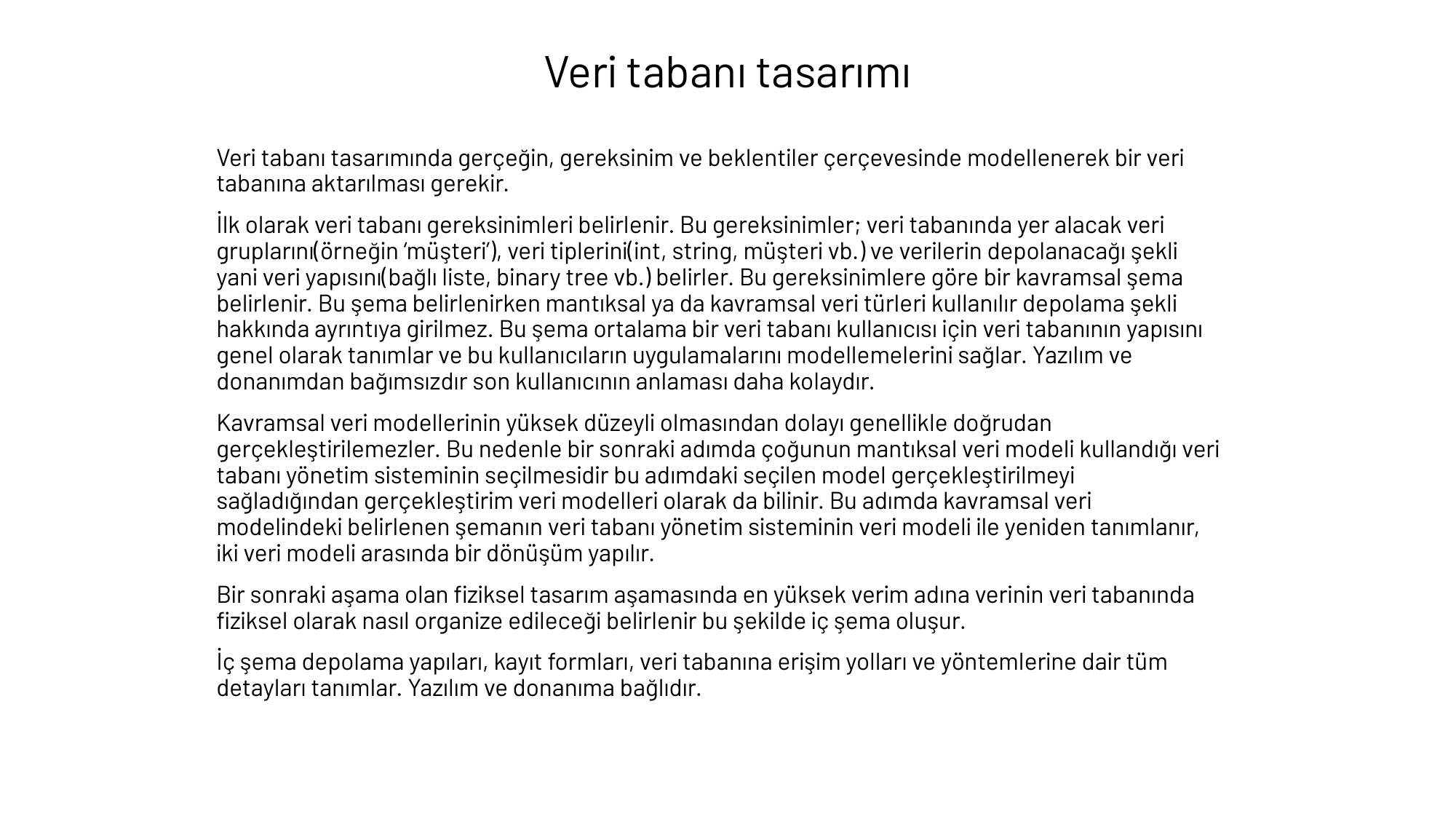

# Veri tabanı tasarımı
Veri tabanı tasarımında gerçeğin, gereksinim ve beklentiler çerçevesinde modellenerek bir veri tabanına aktarılması gerekir.
İlk olarak veri tabanı gereksinimleri belirlenir. Bu gereksinimler; veri tabanında yer alacak veri gruplarını(örneğin ‘müşteri’), veri tiplerini(int, string, müşteri vb.) ve verilerin depolanacağı şekli yani veri yapısını(bağlı liste, binary tree vb.) belirler. Bu gereksinimlere göre bir kavramsal şema belirlenir. Bu şema belirlenirken mantıksal ya da kavramsal veri türleri kullanılır depolama şekli hakkında ayrıntıya girilmez. Bu şema ortalama bir veri tabanı kullanıcısı için veri tabanının yapısını genel olarak tanımlar ve bu kullanıcıların uygulamalarını modellemelerini sağlar. Yazılım ve donanımdan bağımsızdır son kullanıcının anlaması daha kolaydır.
Kavramsal veri modellerinin yüksek düzeyli olmasından dolayı genellikle doğrudan gerçekleştirilemezler. Bu nedenle bir sonraki adımda çoğunun mantıksal veri modeli kullandığı veri tabanı yönetim sisteminin seçilmesidir bu adımdaki seçilen model gerçekleştirilmeyi sağladığından gerçekleştirim veri modelleri olarak da bilinir. Bu adımda kavramsal veri modelindeki belirlenen şemanın veri tabanı yönetim sisteminin veri modeli ile yeniden tanımlanır, iki veri modeli arasında bir dönüşüm yapılır.
Bir sonraki aşama olan fiziksel tasarım aşamasında en yüksek verim adına verinin veri tabanında fiziksel olarak nasıl organize edileceği belirlenir bu şekilde iç şema oluşur.
İç şema depolama yapıları, kayıt formları, veri tabanına erişim yolları ve yöntemlerine dair tüm detayları tanımlar. Yazılım ve donanıma bağlıdır.